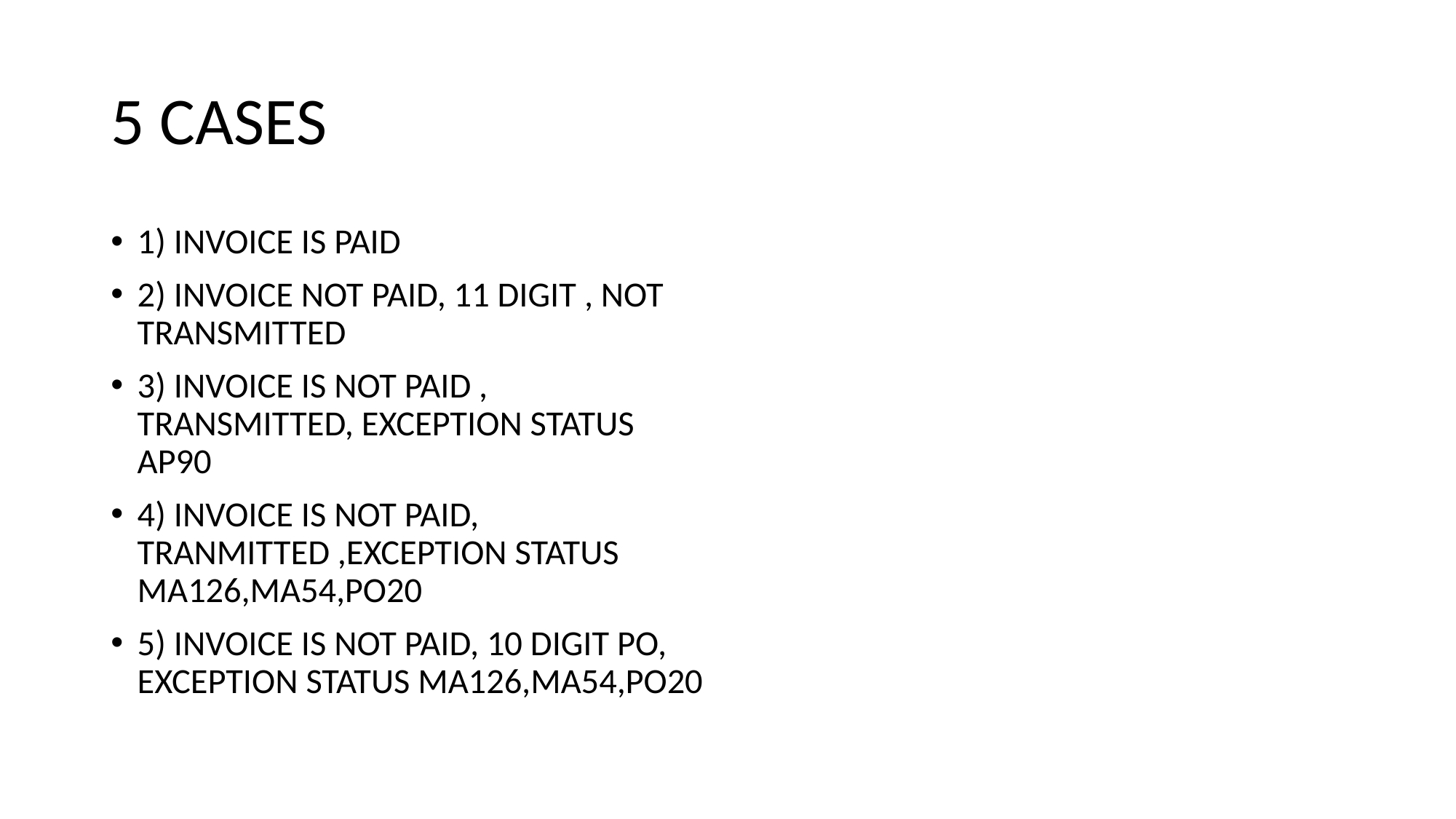

# 5 CASES
1) INVOICE IS PAID
2) INVOICE NOT PAID, 11 DIGIT , NOT TRANSMITTED
3) INVOICE IS NOT PAID , TRANSMITTED, EXCEPTION STATUS AP90
4) INVOICE IS NOT PAID, TRANMITTED ,EXCEPTION STATUS MA126,MA54,PO20
5) INVOICE IS NOT PAID, 10 DIGIT PO, EXCEPTION STATUS MA126,MA54,PO20